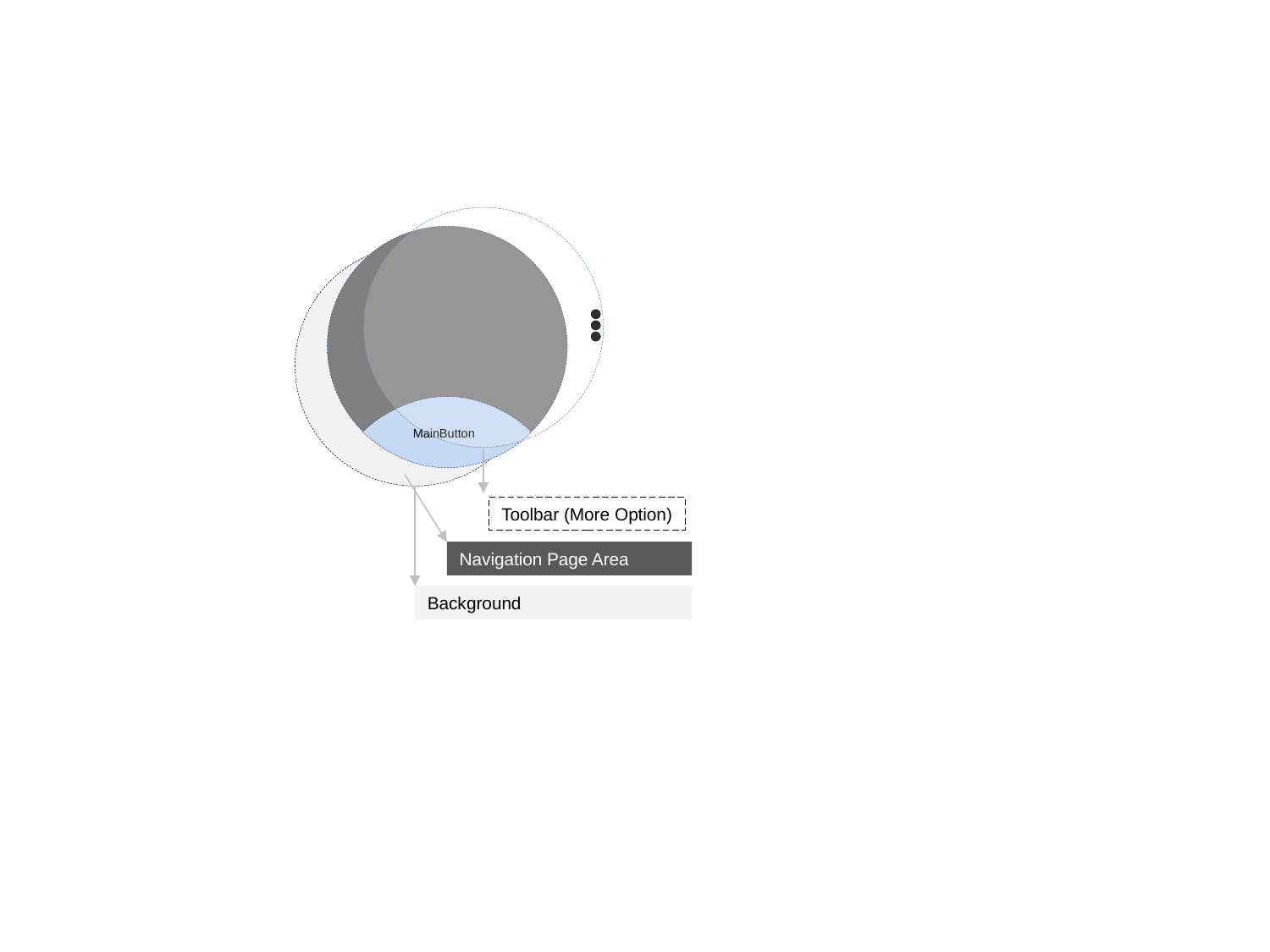

MainButton

Toolbar (More Option)
Navigation Page Area
Background